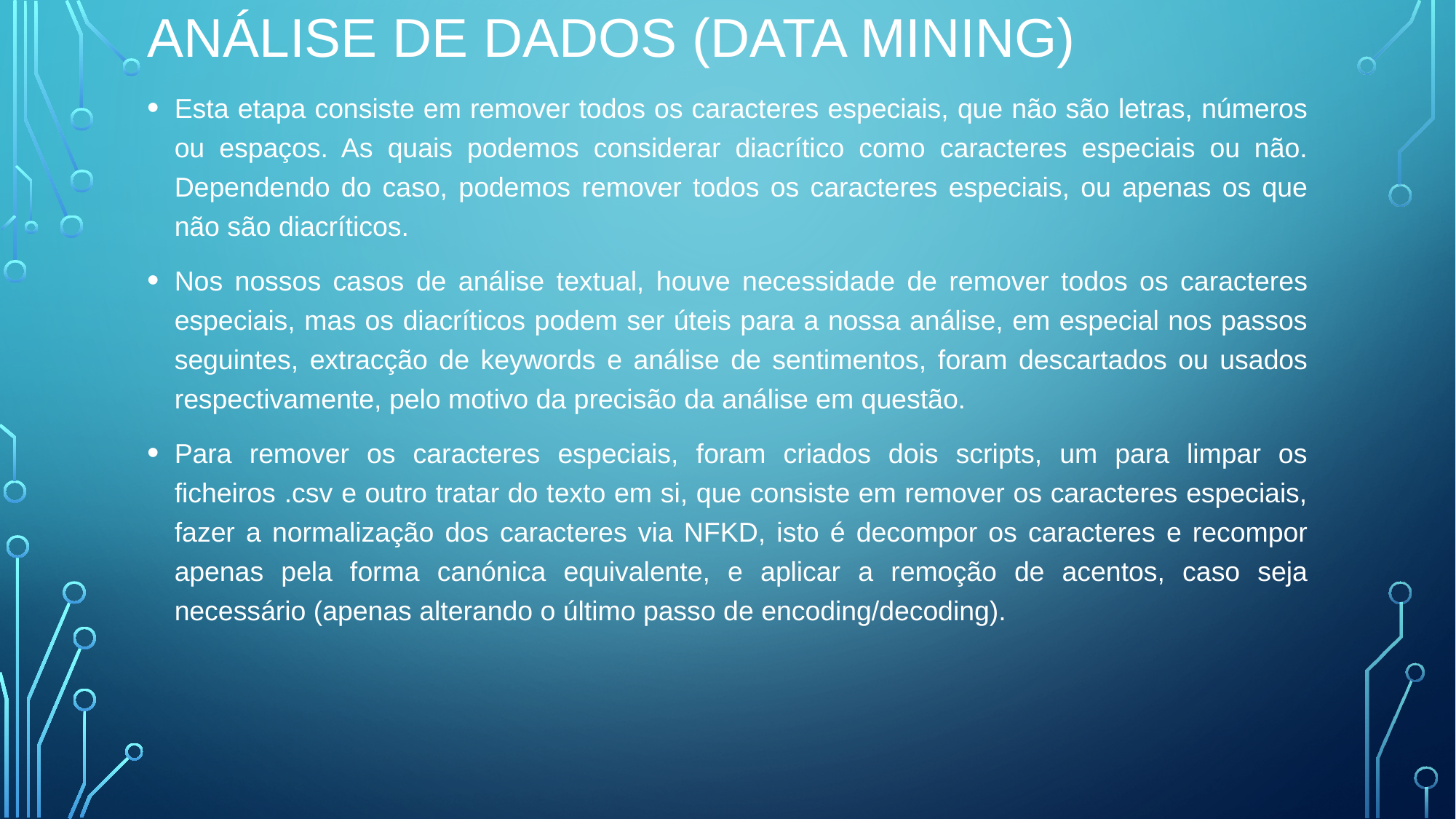

Análise de Dados (Data Mining)
Esta etapa consiste em remover todos os caracteres especiais, que não são letras, números ou espaços. As quais podemos considerar diacrítico como caracteres especiais ou não. Dependendo do caso, podemos remover todos os caracteres especiais, ou apenas os que não são diacríticos.
Nos nossos casos de análise textual, houve necessidade de remover todos os caracteres especiais, mas os diacríticos podem ser úteis para a nossa análise, em especial nos passos seguintes, extracção de keywords e análise de sentimentos, foram descartados ou usados respectivamente, pelo motivo da precisão da análise em questão.
Para remover os caracteres especiais, foram criados dois scripts, um para limpar os ficheiros .csv e outro tratar do texto em si, que consiste em remover os caracteres especiais, fazer a normalização dos caracteres via NFKD, isto é decompor os caracteres e recompor apenas pela forma canónica equivalente, e aplicar a remoção de acentos, caso seja necessário (apenas alterando o último passo de encoding/decoding).